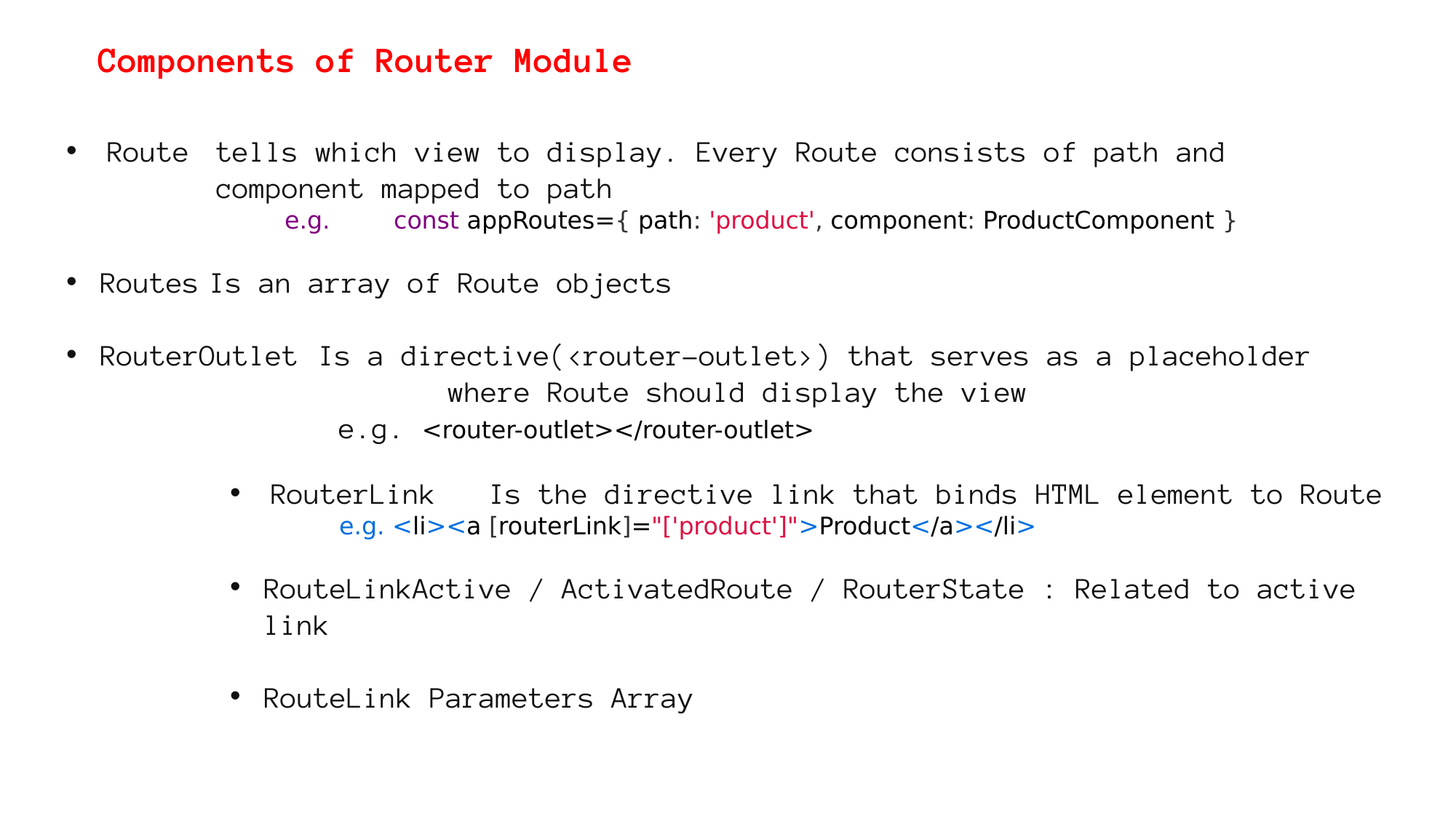

Components of Router Module
Route	tells which view to display. Every Route consists of path and 			component mapped to path
		e.g.	const appRoutes={ path: 'product', component: ProductComponent }

Routes	Is an array of Route objects

RouterOutlet	Is a directive(<router-outlet>) that serves as a placeholder
		where Route should display the view
	e.g. <router-outlet></router-outlet>

RouterLink	Is the directive link that binds HTML element to Route
	e.g. <li><a [routerLink]="['product']">Product</a></li>

RouteLinkActive / ActivatedRoute / RouterState : Related to active link

RouteLink Parameters Array